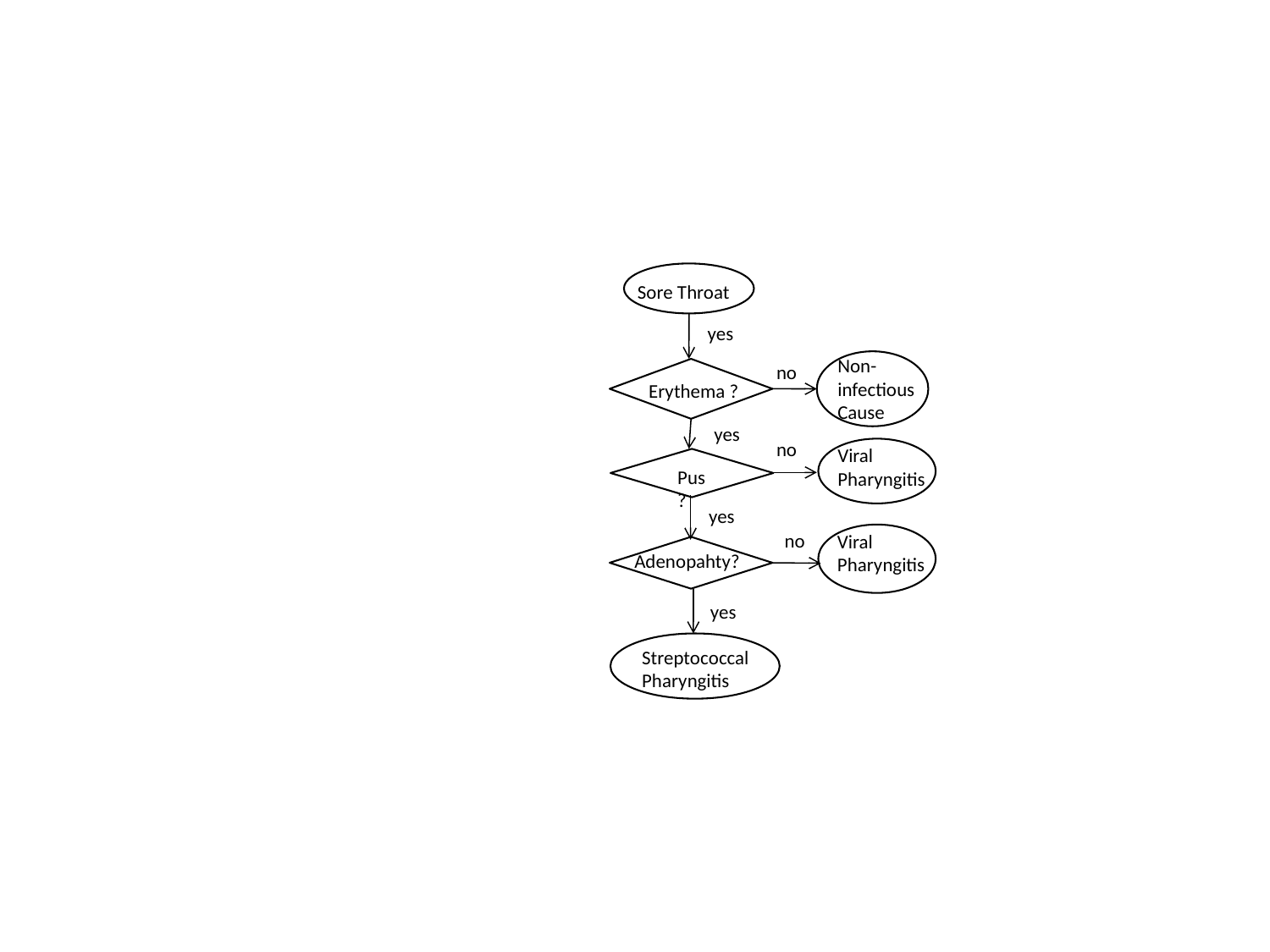

Sore Throat
yes
Non-infectious Cause

no

Erythema ?
yes
no
Viral
Pharyngitis

Pus?
yes
no
Viral
Pharyngitis

Adenopahty?
yes

Streptococcal
Pharyngitis